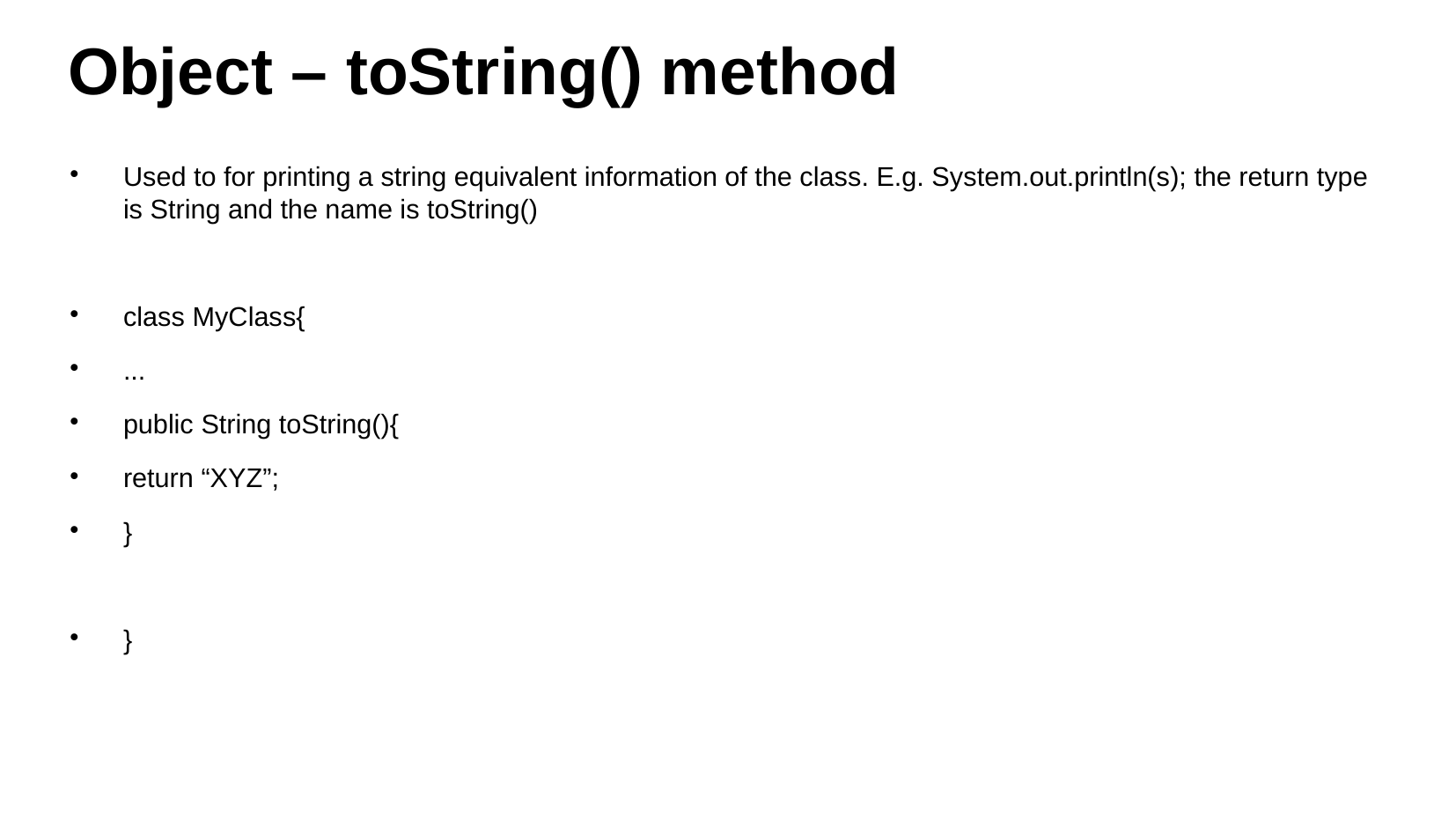

# Object – toString() method
Used to for printing a string equivalent information of the class. E.g. System.out.println(s); the return type is String and the name is toString()

class MyClass{
...
public String toString(){
return “XYZ”;
}

}